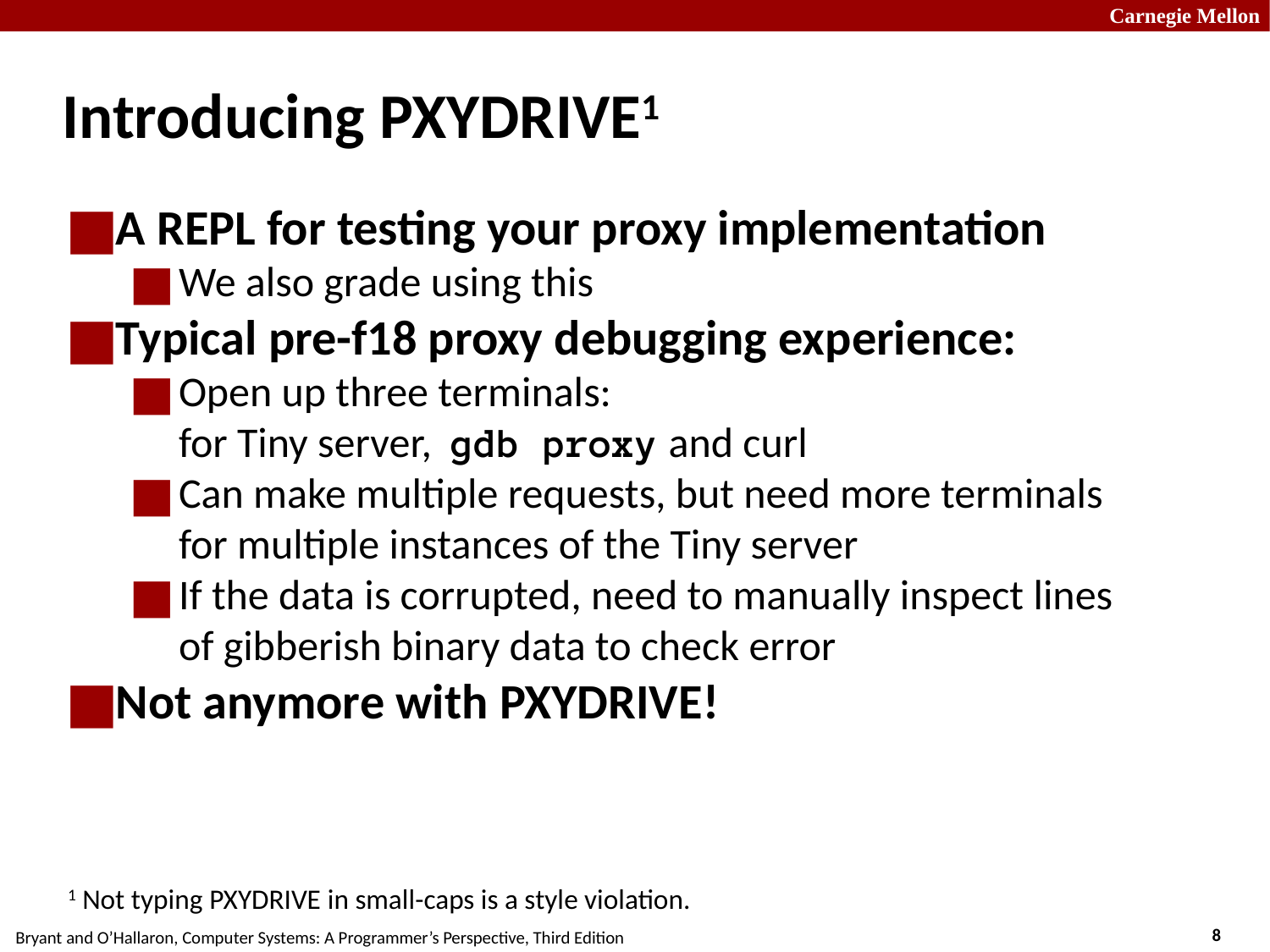

Introducing PxyDrive1
A REPL for testing your proxy implementation
We also grade using this
Typical pre-f18 proxy debugging experience:
Open up three terminals:
for Tiny server,  gdb proxy and curl
Can make multiple requests, but need more terminals for multiple instances of the Tiny server
If the data is corrupted, need to manually inspect lines of gibberish binary data to check error
Not anymore with PxyDrive!

1 Not typing PxyDrive in small-caps is a style violation.